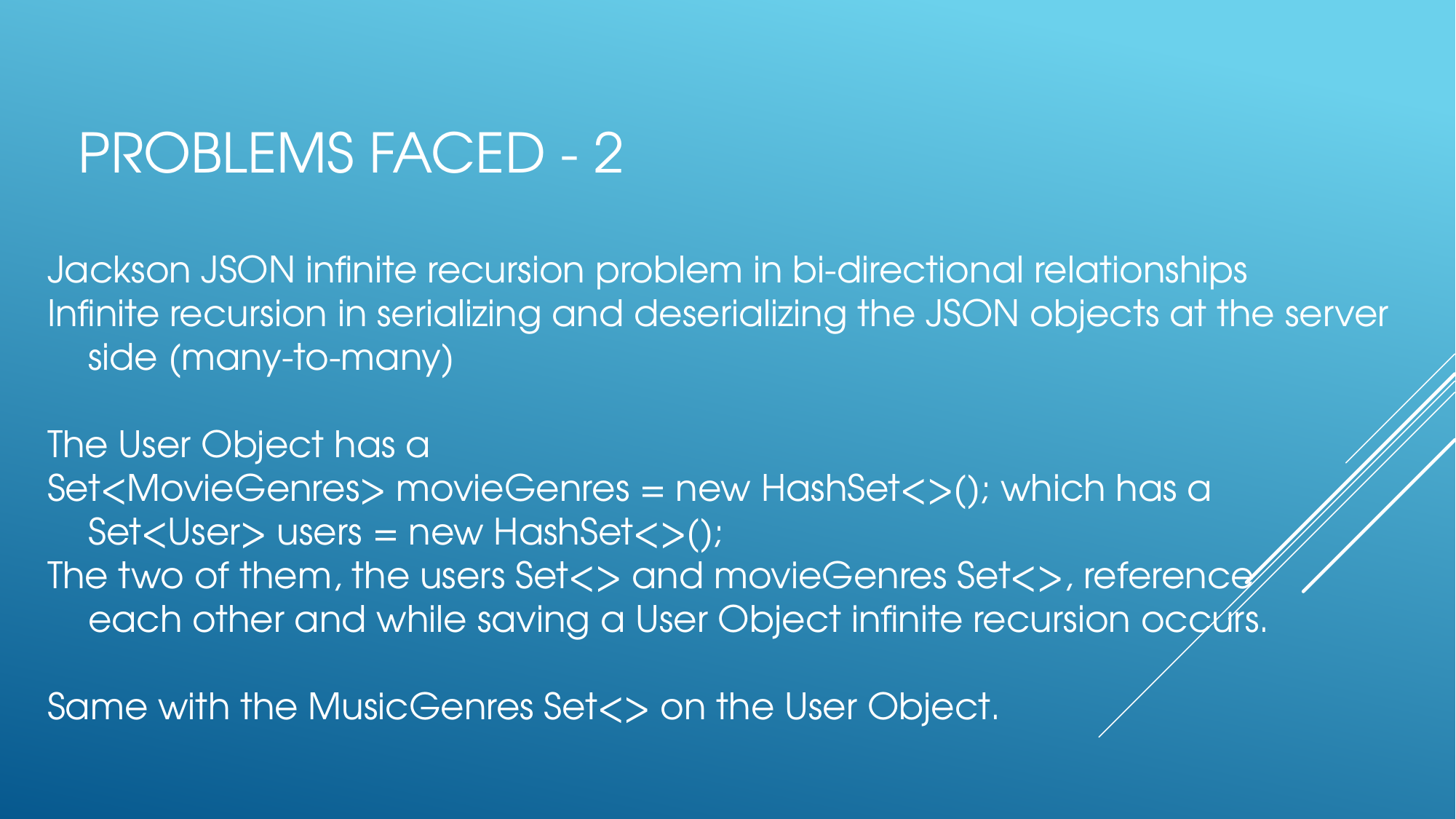

# Problems faced - 2
Jackson JSON infinite recursion problem in bi-directional relationships
Infinite recursion in serializing and deserializing the JSON objects at the server
side (many-to-many)

The User Object has a
Set<MovieGenres> movieGenres = new HashSet<>(); which has a
Set<User> users = new HashSet<>();
The two of them, the users Set<> and movieGenres Set<>, reference
each other and while saving a User Object infinite recursion occurs.

Same with the MusicGenres Set<> on the User Object.